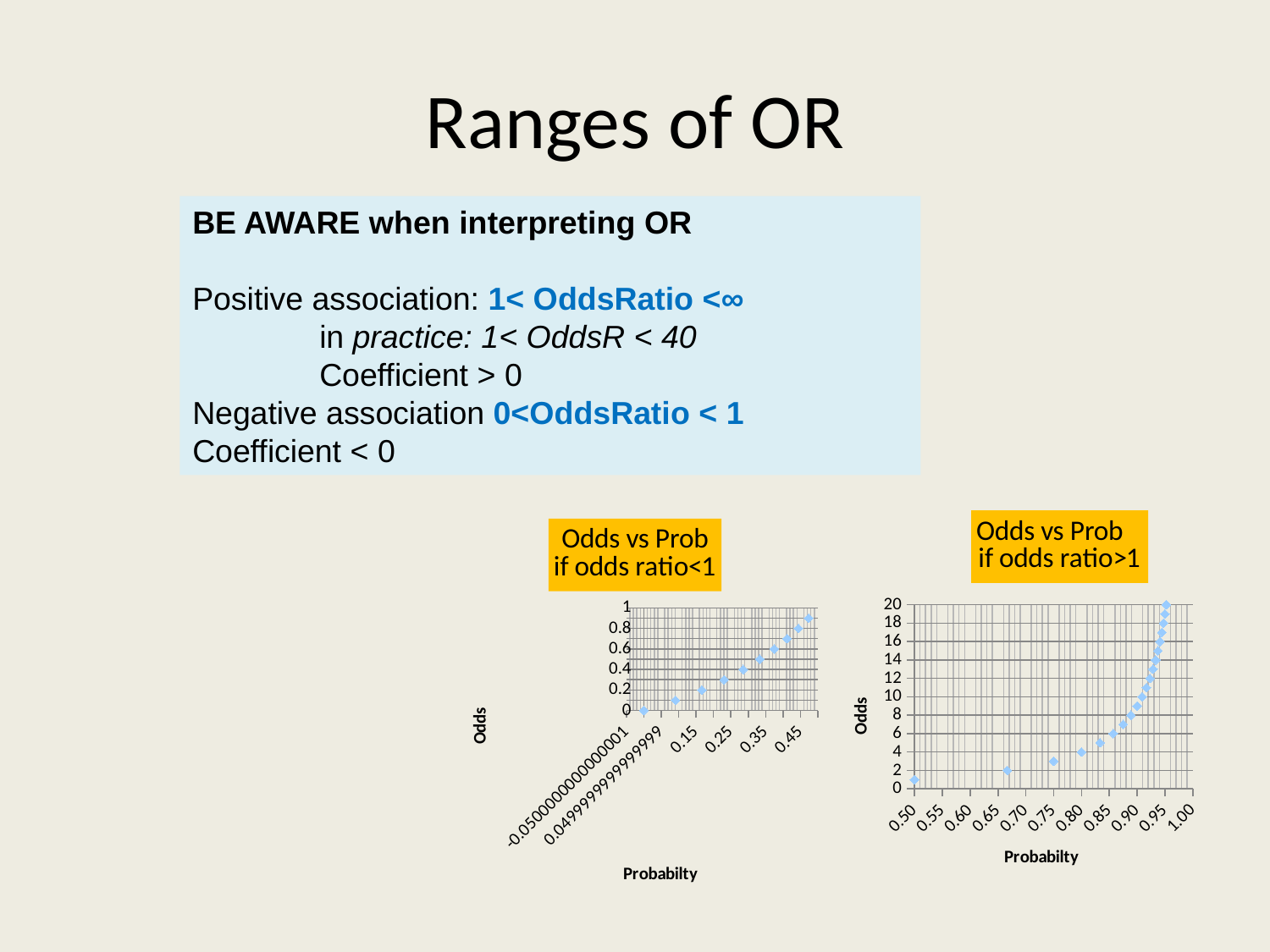

# Ranges of OR
BE AWARE when interpreting OR

Positive association: 1< OddsRatio <∞
	in practice: 1< OddsR < 40
	Coefficient > 0
Negative association 0<OddsRatio < 1 	Coefficient < 0

### Chart: Odds vs Prob
if odds ratio>1

| Category | Odds |
|---|---|

### Chart: Odds vs Prob
if odds ratio<1

| Category | Odds |
|---|---|